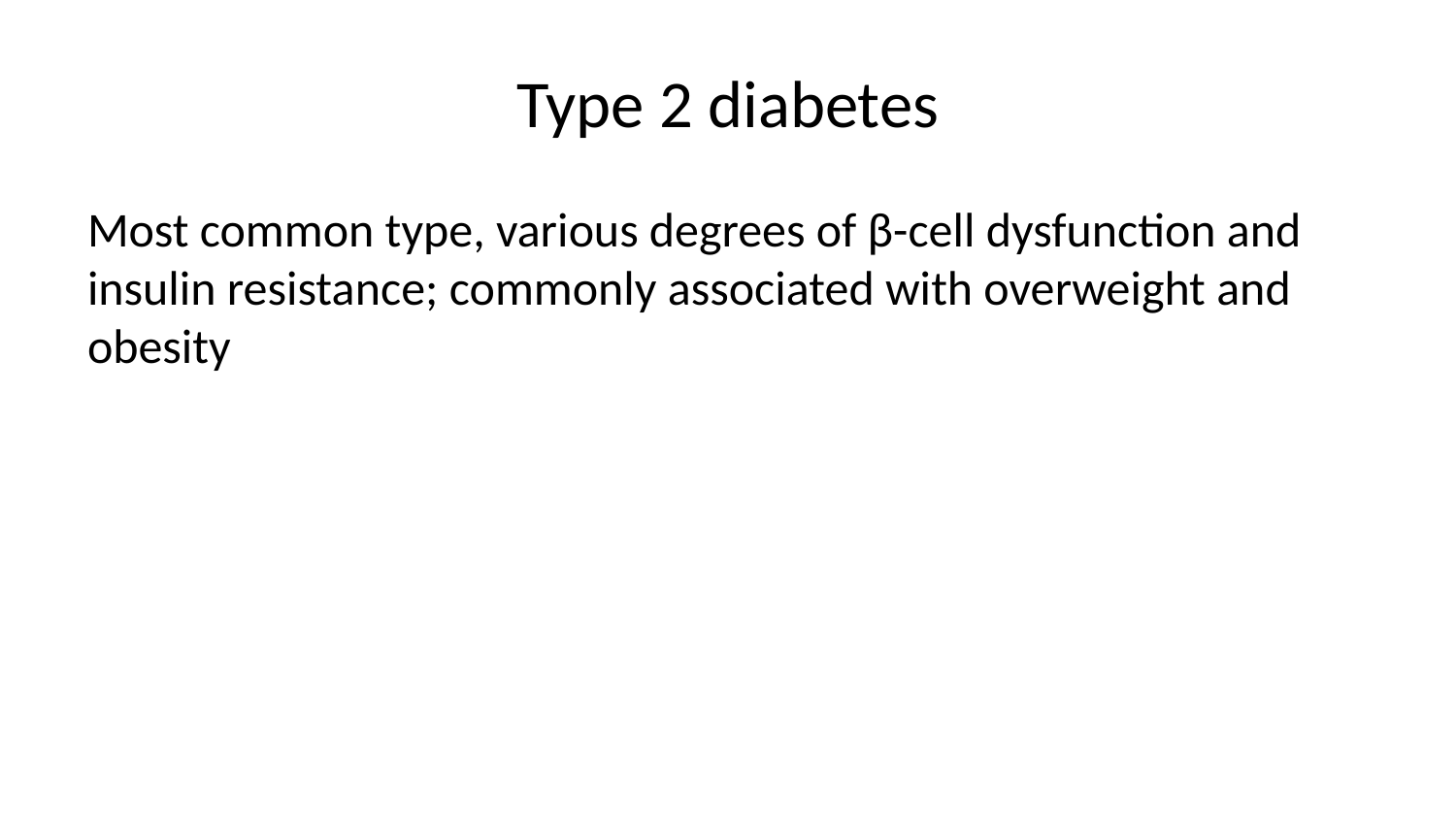

# Type 2 diabetes
Most common type, various degrees of β-cell dysfunction and insulin resistance; commonly associated with overweight and obesity